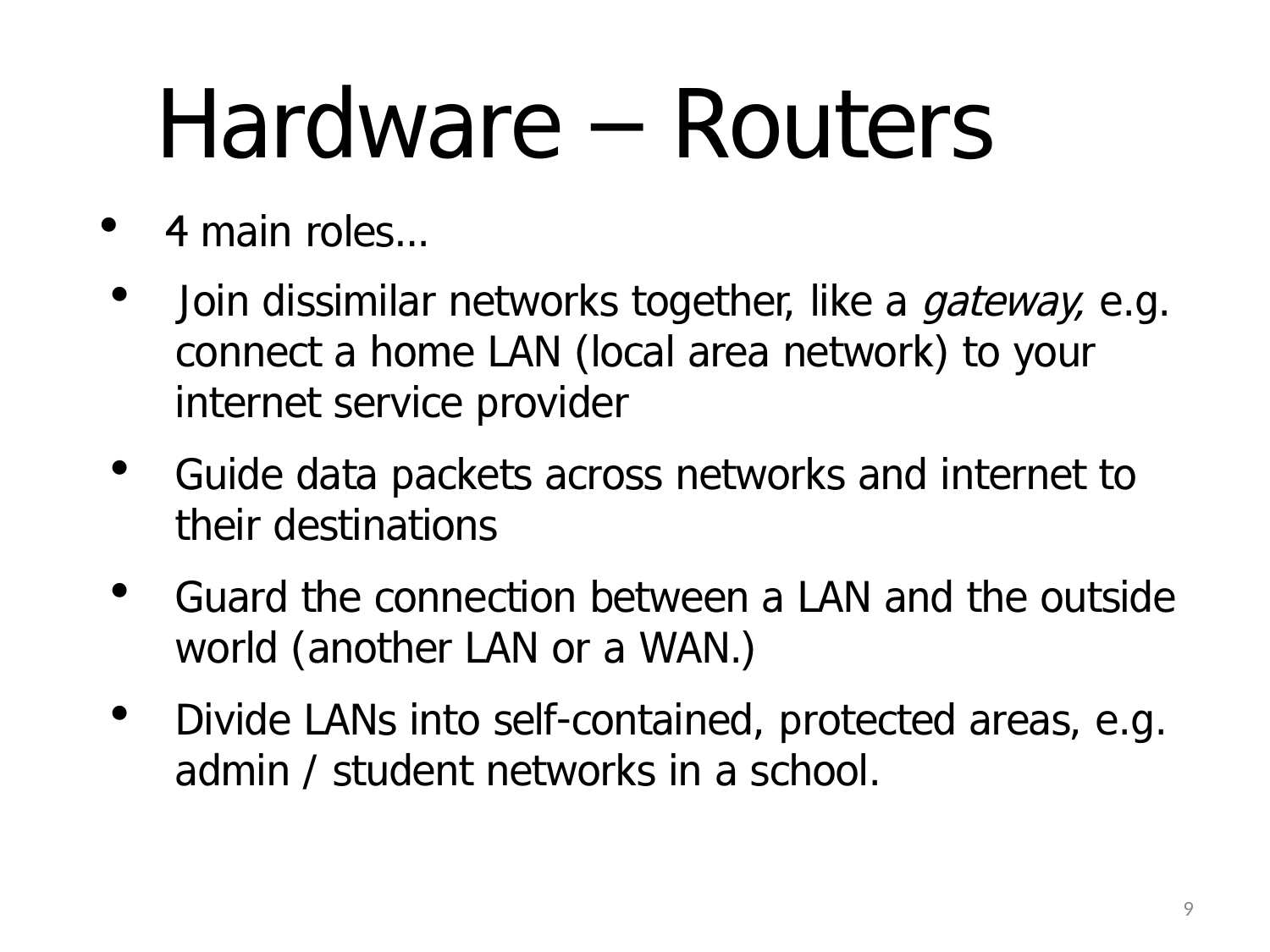

Hardware – Routers
4 main roles…
Join dissimilar networks together, like a gateway, e.g. connect a home LAN (local area network) to your internet service provider
Guide data packets across networks and internet to their destinations
Guard the connection between a LAN and the outside world (another LAN or a WAN.)
Divide LANs into self-contained, protected areas, e.g. admin / student networks in a school.

9